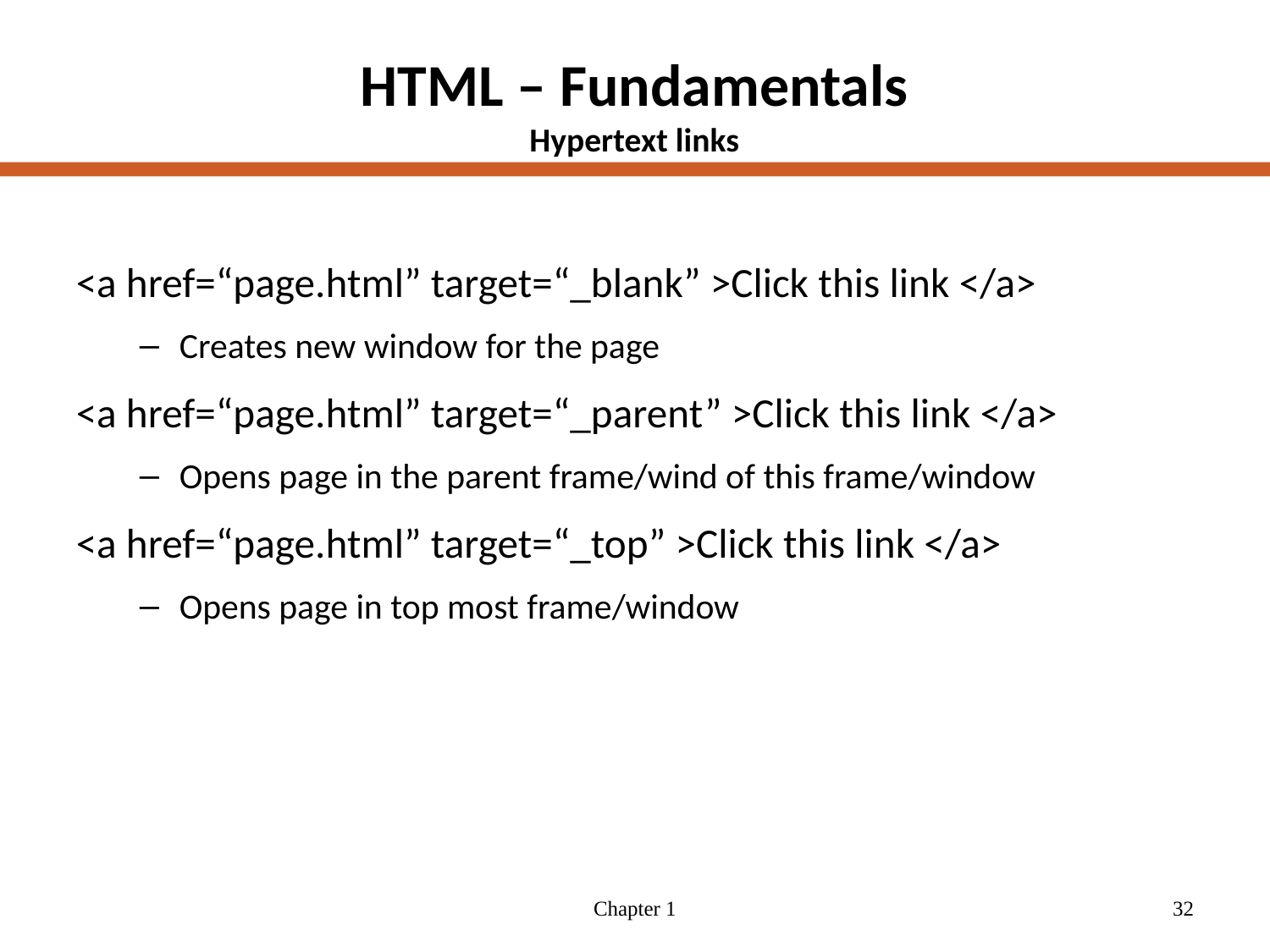

# HTML – Fundamentals Hypertext links
<a href=“page.html” target=“_blank” >Click this link </a>
Creates new window for the page
<a href=“page.html” target=“_parent” >Click this link </a>
Opens page in the parent frame/wind of this frame/window
<a href=“page.html” target=“_top” >Click this link </a>
Opens page in top most frame/window

Chapter 1
32